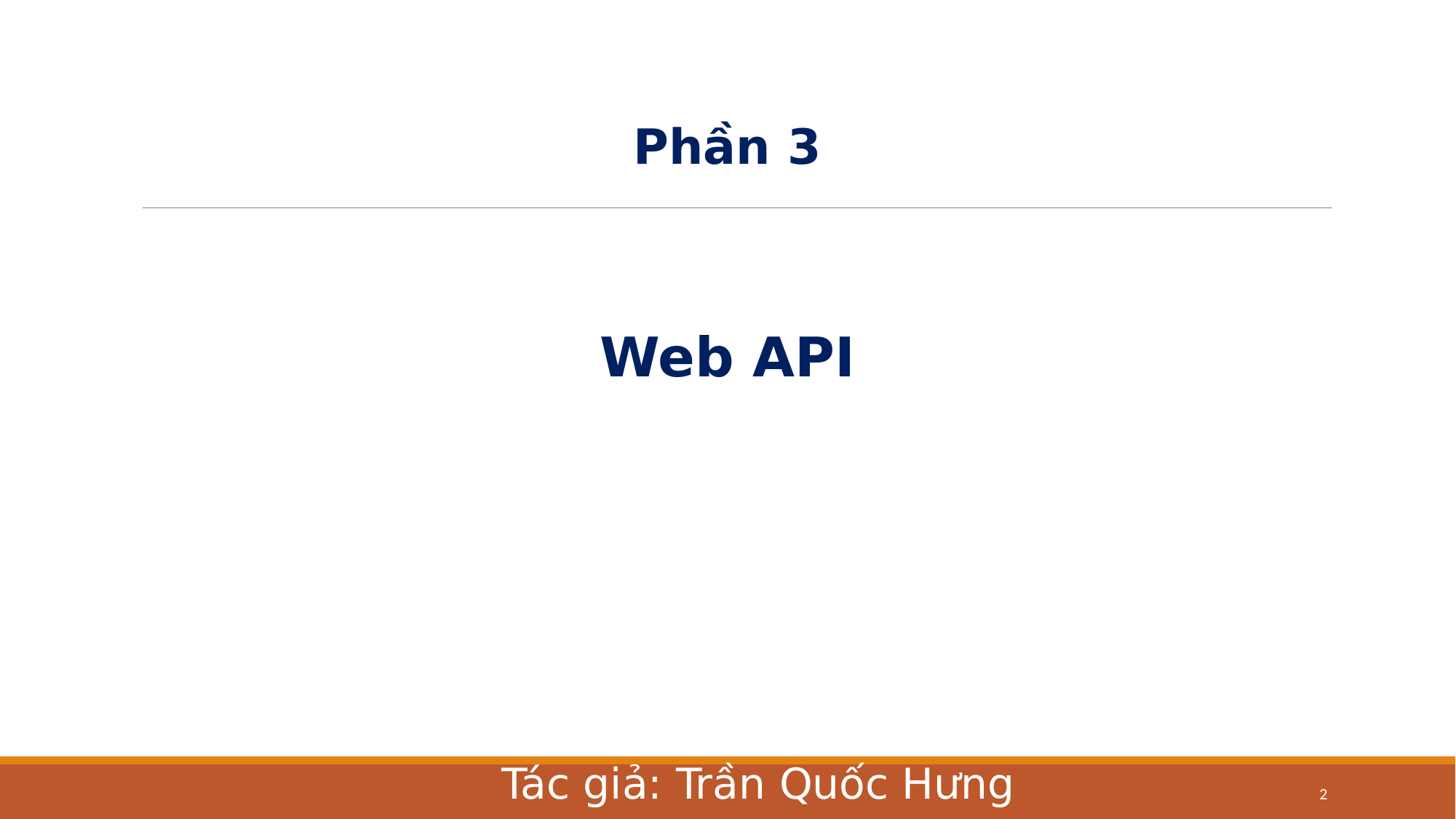

Phần 3
Web API
Tác giả: Trần Quốc Hưng
2